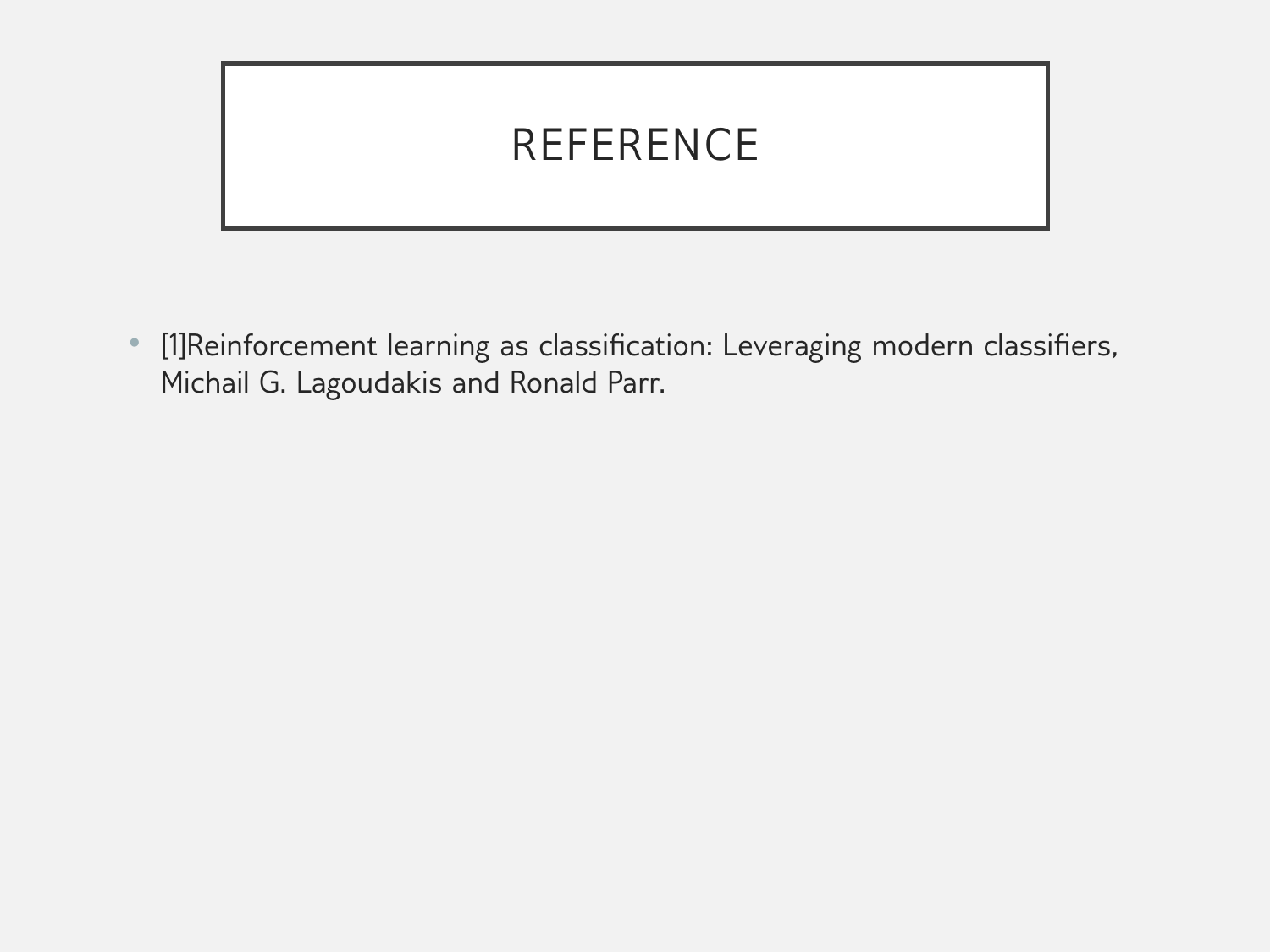

# Reference
[1]Reinforcement learning as classification: Leveraging modern classifiers, Michail G. Lagoudakis and Ronald Parr.